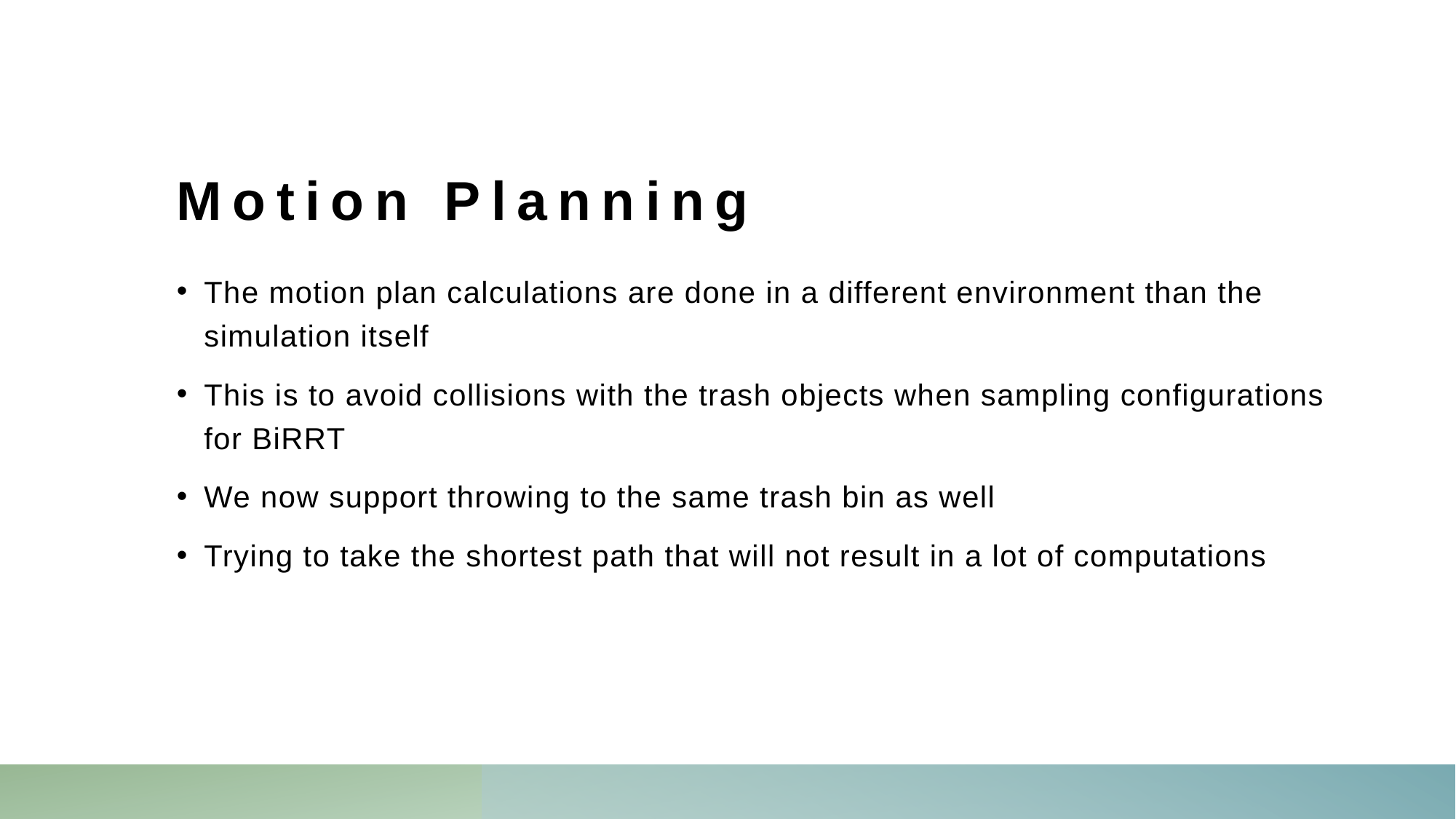

# Motion Planning
The motion plan calculations are done in a different environment than the simulation itself
This is to avoid collisions with the trash objects when sampling configurations for BiRRT
We now support throwing to the same trash bin as well
Trying to take the shortest path that will not result in a lot of computations